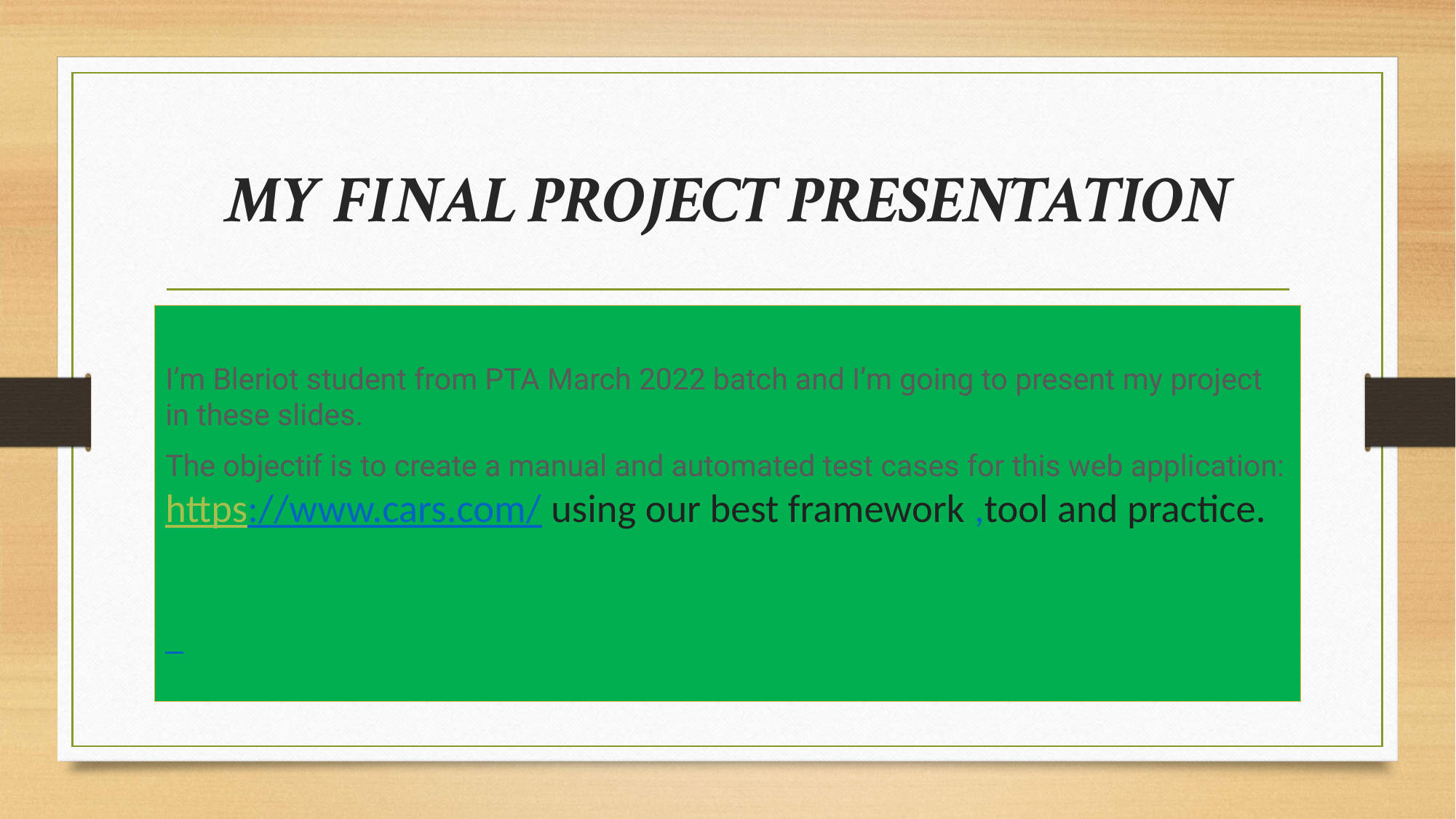

# MY FINAL PROJECT PRESENTATION

I’m Bleriot student from PTA March 2022 batch and I’m going to present my project in these slides.
The objectif is to create a manual and automated test cases for this web application:https://www.cars.com/ using our best framework ,tool and practice.